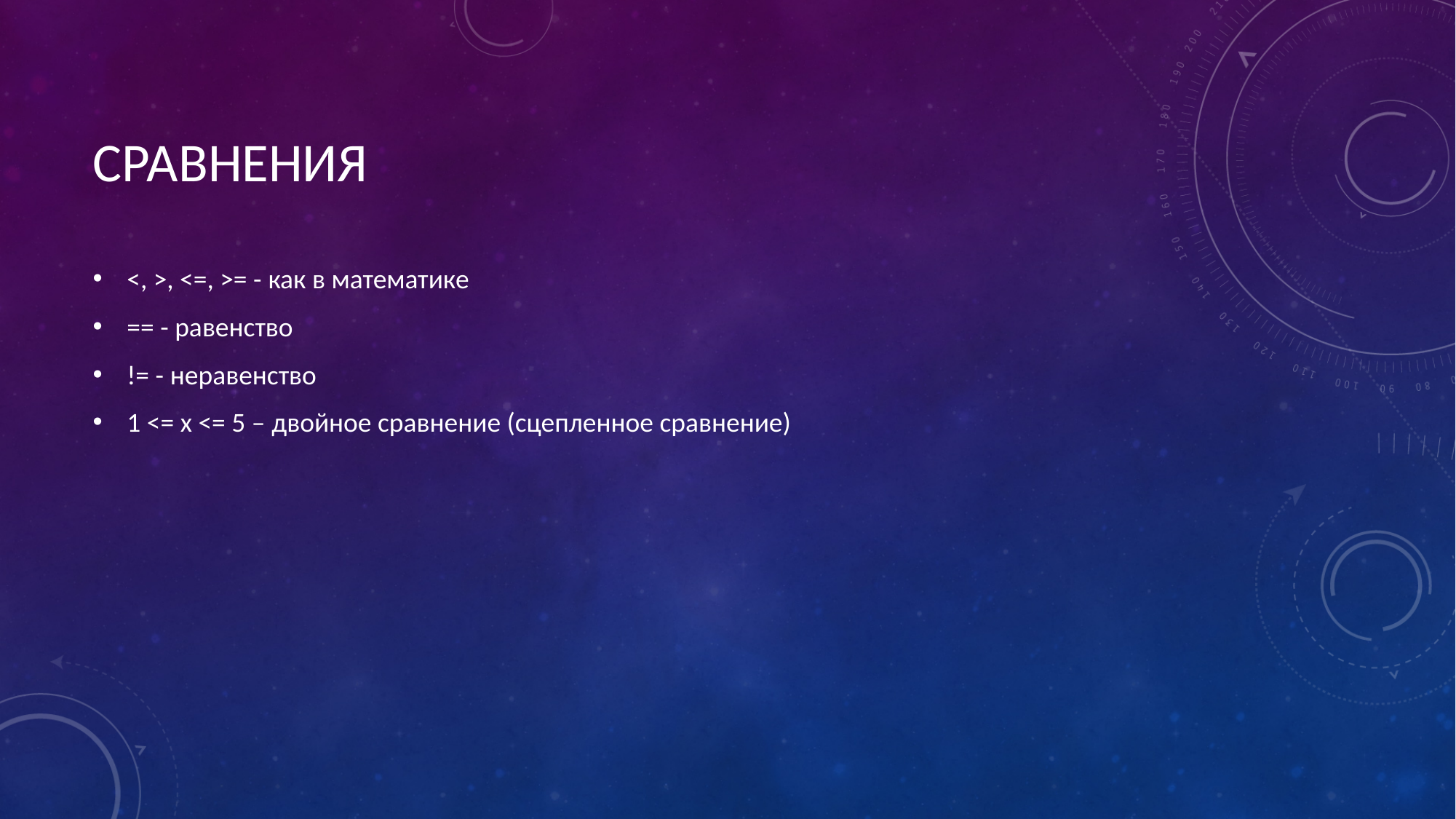

# СРАВНЕНИЯ
<, >, <=, >= - как в математике
== - равенство
!= - неравенство
1 <= x <= 5 – двойное сравнение (сцепленное сравнение)